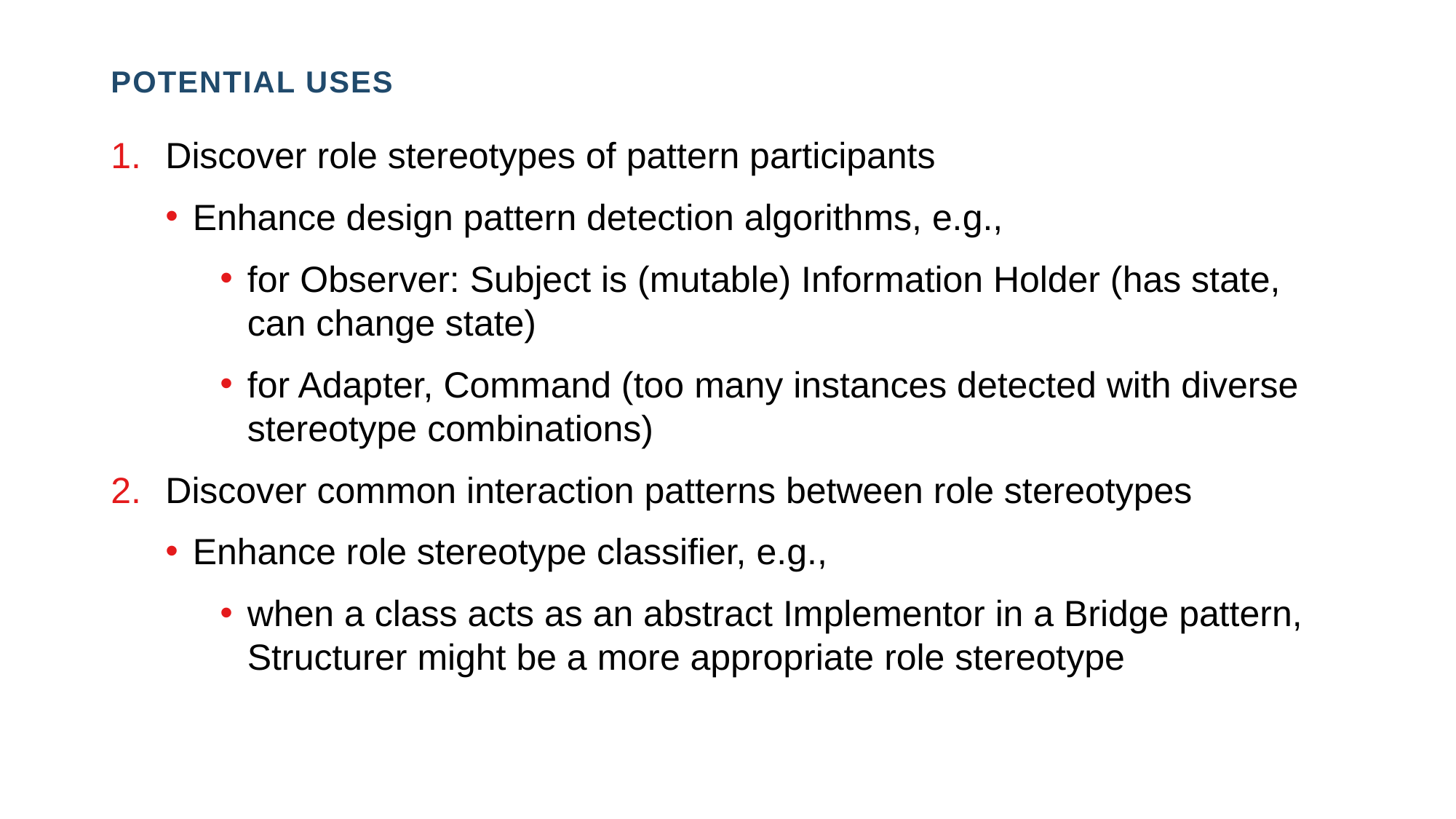

# Potential uses
Discover role stereotypes of pattern participants
Enhance design pattern detection algorithms, e.g.,
for Observer: Subject is (mutable) Information Holder (has state, can change state)
for Adapter, Command (too many instances detected with diverse stereotype combinations)
Discover common interaction patterns between role stereotypes
Enhance role stereotype classifier, e.g.,
when a class acts as an abstract Implementor in a Bridge pattern, Structurer might be a more appropriate role stereotype